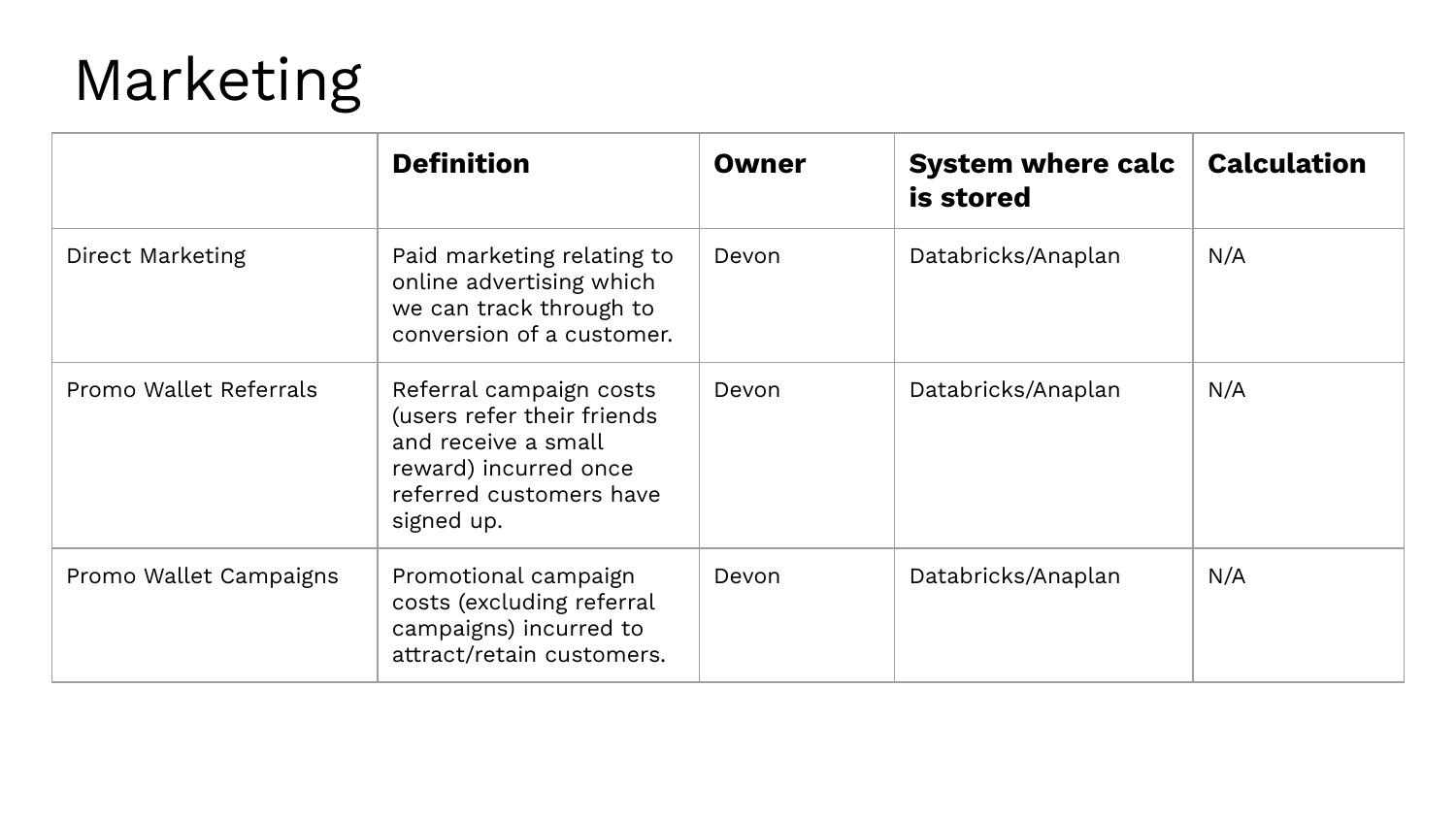

Marketing
|  | Definition | Owner | System where calc is stored | Calculation |
| --- | --- | --- | --- | --- |
| Direct Marketing | Paid marketing relating to online advertising which we can track through to conversion of a customer. | Devon | Databricks/Anaplan | N/A |
| Promo Wallet Referrals | Referral campaign costs (users refer their friends and receive a small reward) incurred once referred customers have signed up. | Devon | Databricks/Anaplan | N/A |
| Promo Wallet Campaigns | Promotional campaign costs (excluding referral campaigns) incurred to attract/retain customers. | Devon | Databricks/Anaplan | N/A |